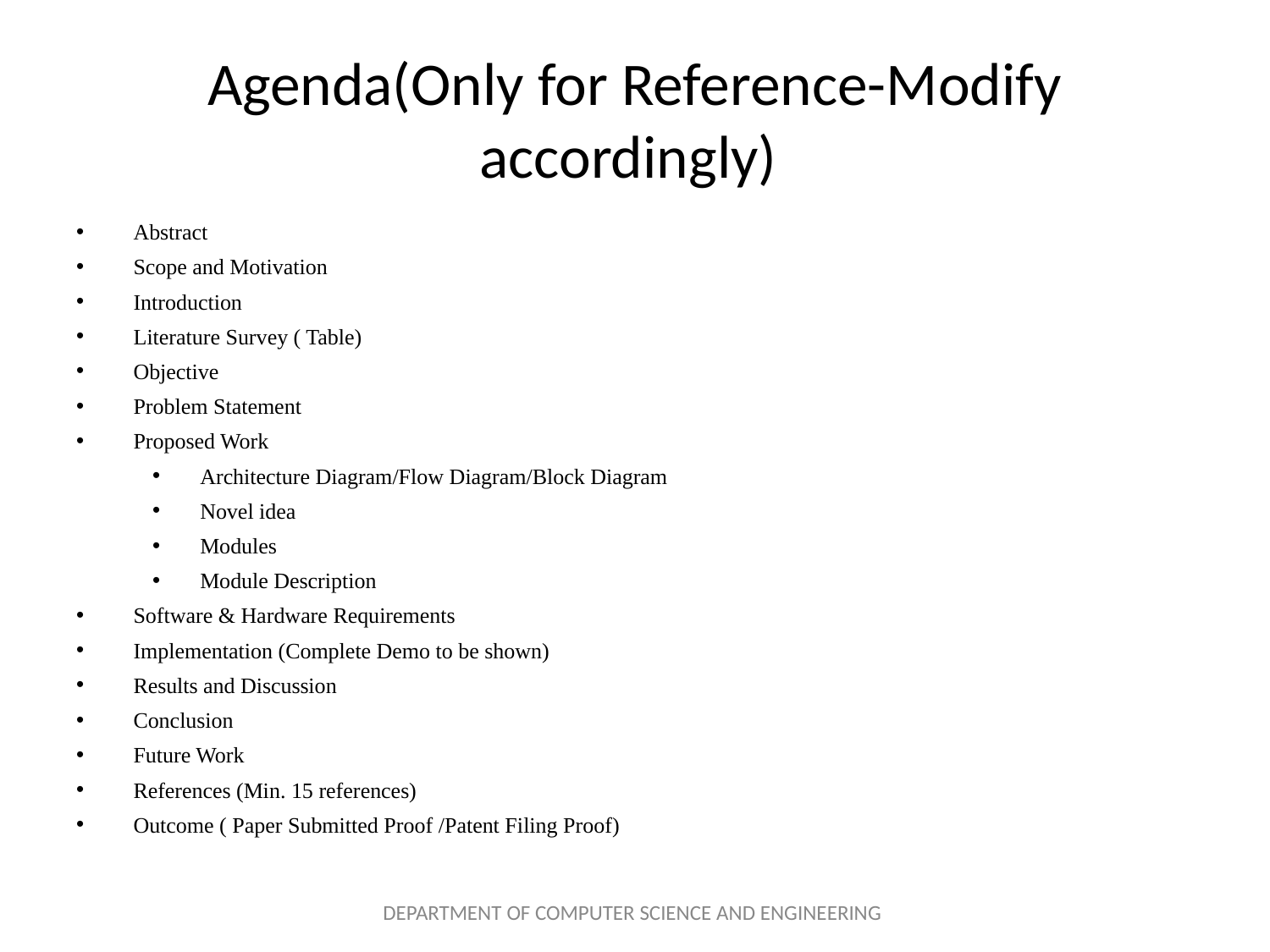

# Agenda(Only for Reference-Modify accordingly)
Abstract
Scope and Motivation
Introduction
Literature Survey ( Table)
Objective
Problem Statement
Proposed Work
Architecture Diagram/Flow Diagram/Block Diagram
Novel idea
Modules
Module Description
Software & Hardware Requirements
Implementation (Complete Demo to be shown)
Results and Discussion
Conclusion
Future Work
References (Min. 15 references)
Outcome ( Paper Submitted Proof /Patent Filing Proof)

DEPARTMENT OF COMPUTER SCIENCE AND ENGINEERING